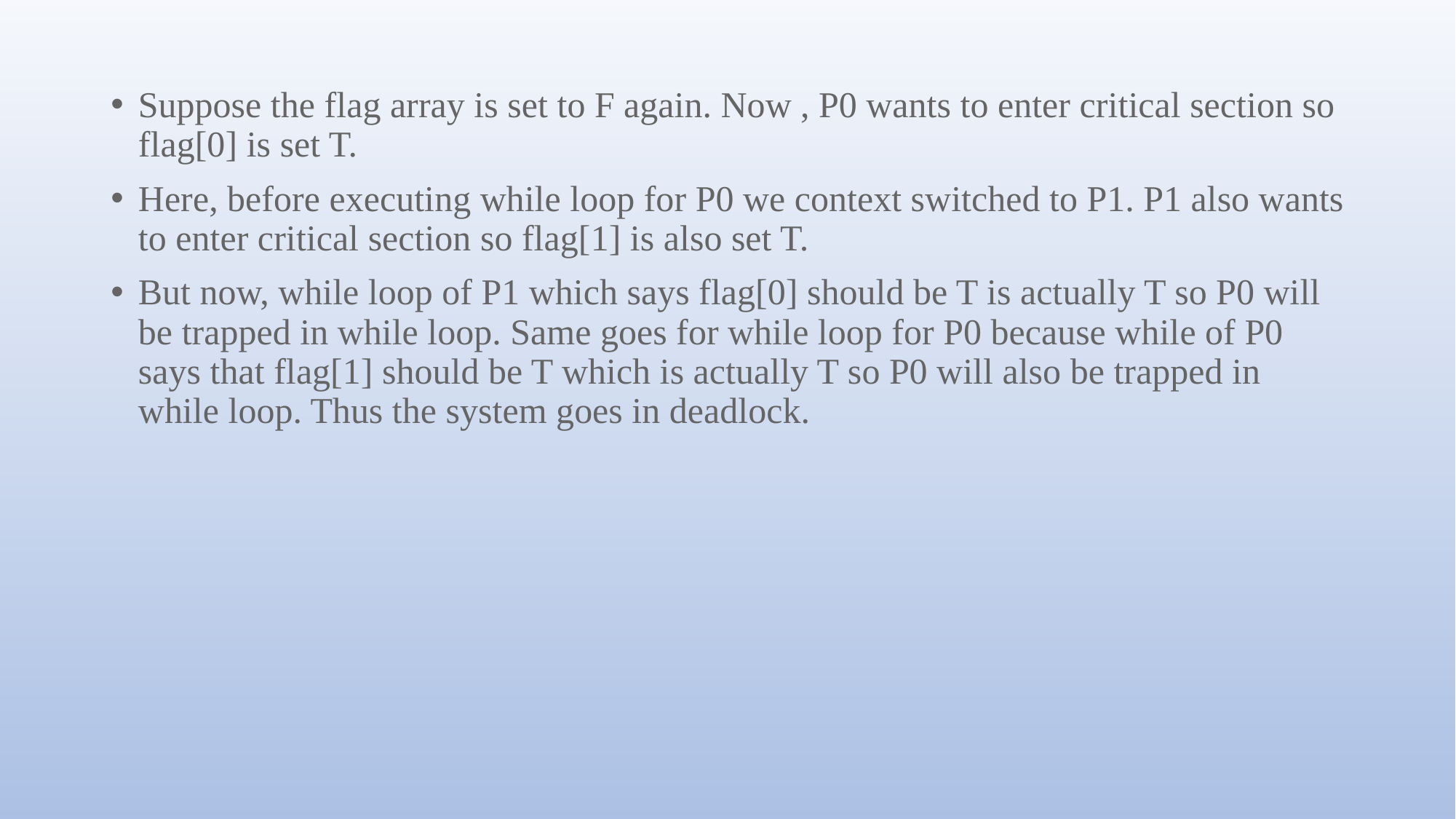

Suppose the flag array is set to F again. Now , P0 wants to enter critical section so flag[0] is set T.
Here, before executing while loop for P0 we context switched to P1. P1 also wants to enter critical section so flag[1] is also set T.
But now, while loop of P1 which says flag[0] should be T is actually T so P0 will be trapped in while loop. Same goes for while loop for P0 because while of P0 says that flag[1] should be T which is actually T so P0 will also be trapped in while loop. Thus the system goes in deadlock.